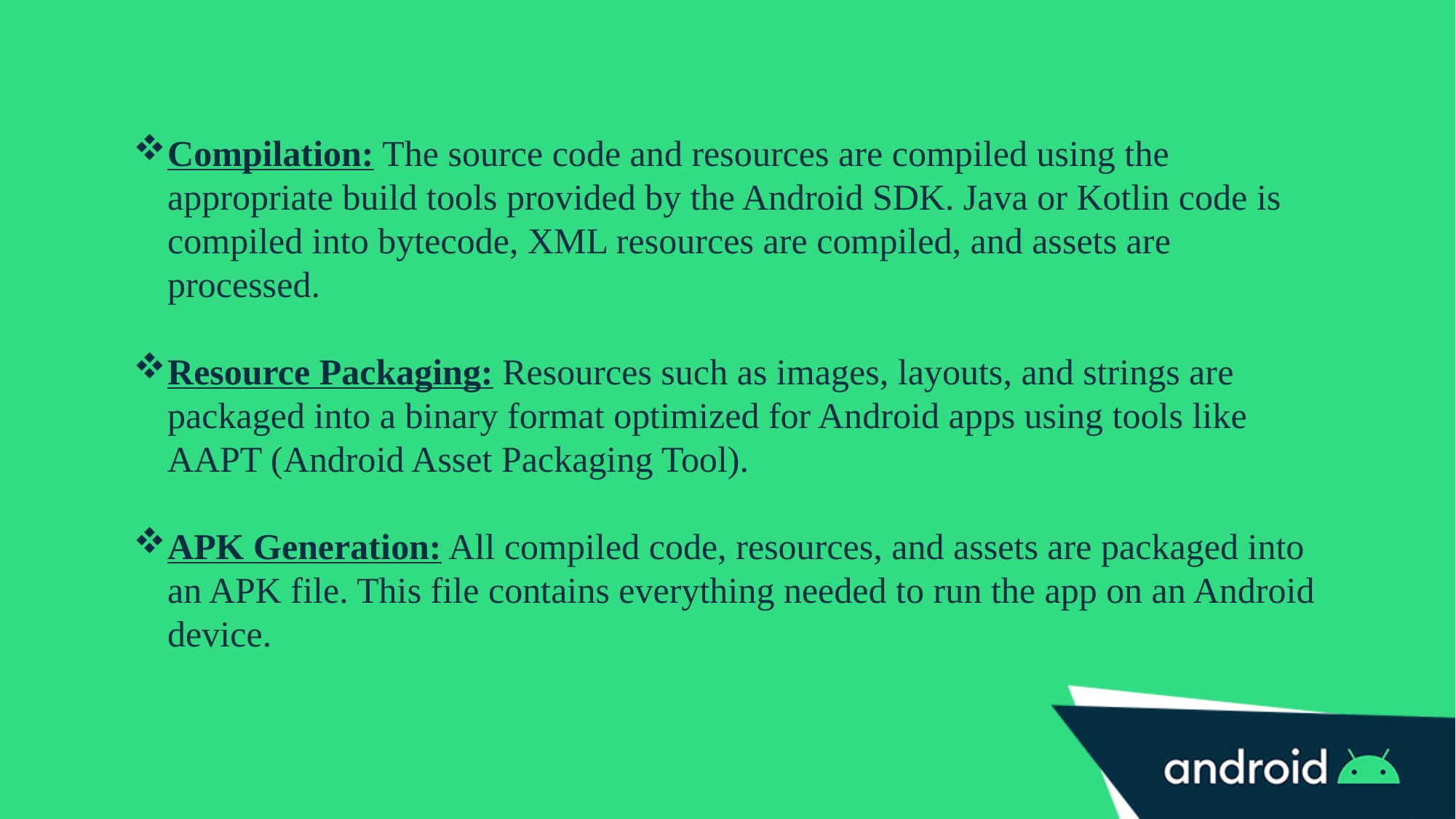

Compilation: The source code and resources are compiled using the appropriate build tools provided by the Android SDK. Java or Kotlin code is compiled into bytecode, XML resources are compiled, and assets are processed.

Resource Packaging: Resources such as images, layouts, and strings are packaged into a binary format optimized for Android apps using tools like AAPT (Android Asset Packaging Tool).

APK Generation: All compiled code, resources, and assets are packaged into an APK file. This file contains everything needed to run the app on an Android device.